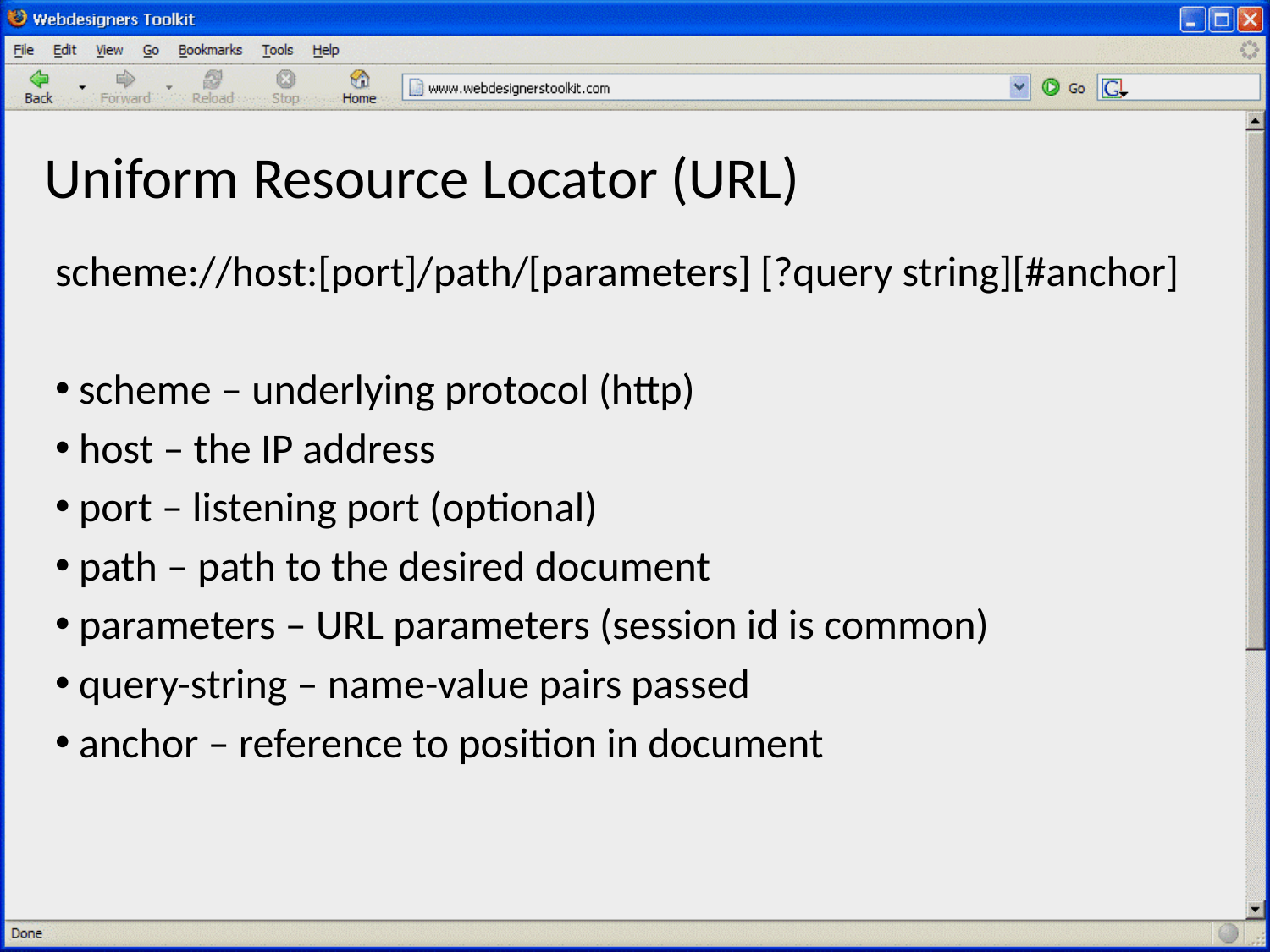

# Uniform Resource Locator (URL)
scheme://host:[port]/path/[parameters] [?query string][#anchor]

scheme – underlying protocol (http)
host – the IP address
port – listening port (optional)
path – path to the desired document
parameters – URL parameters (session id is common)
query-string – name-value pairs passed
anchor – reference to position in document